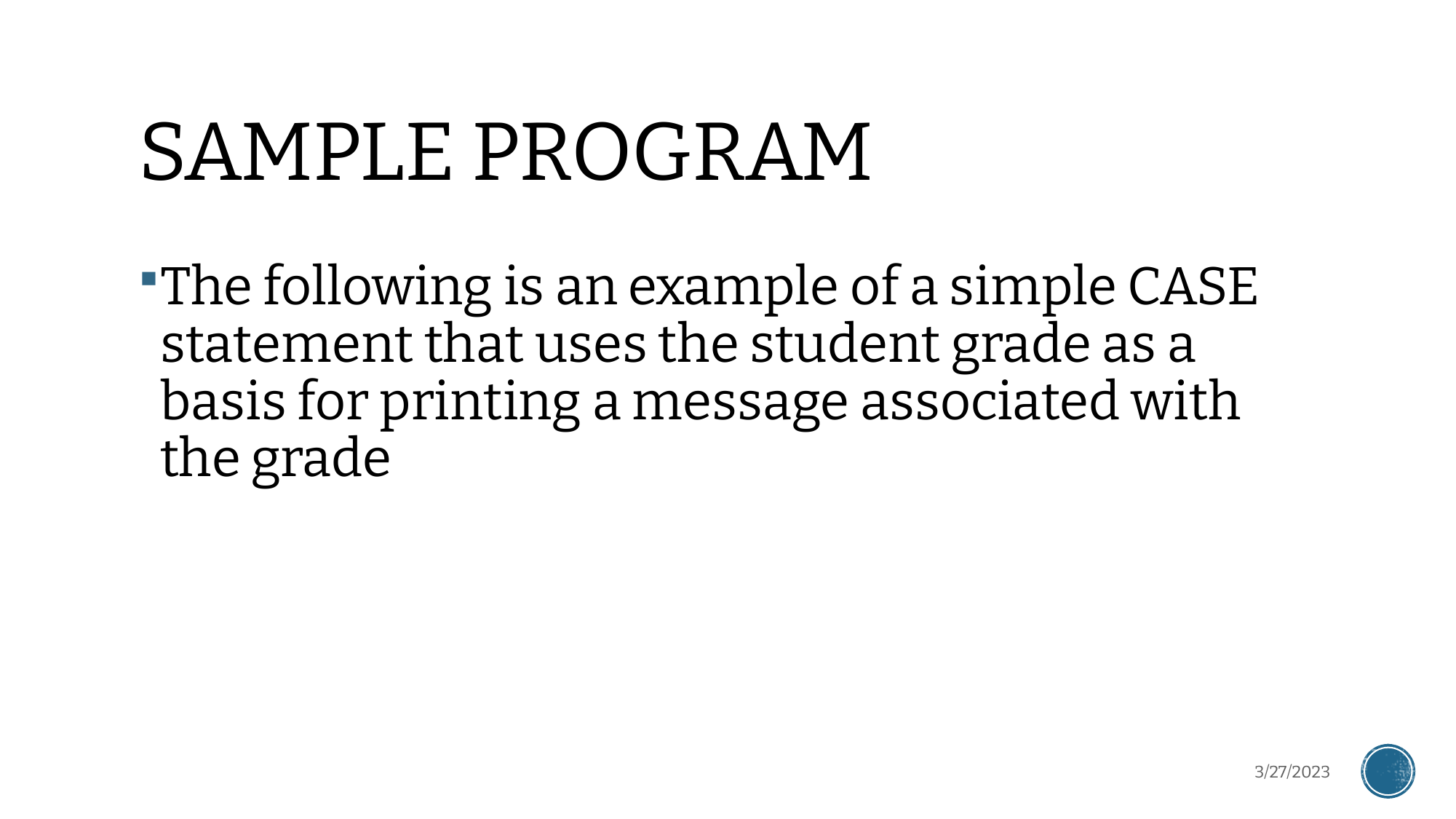

# Sample program
The following is an example of a simple CASE statement that uses the student grade as a basis for printing a message associated with the grade
3/27/2023